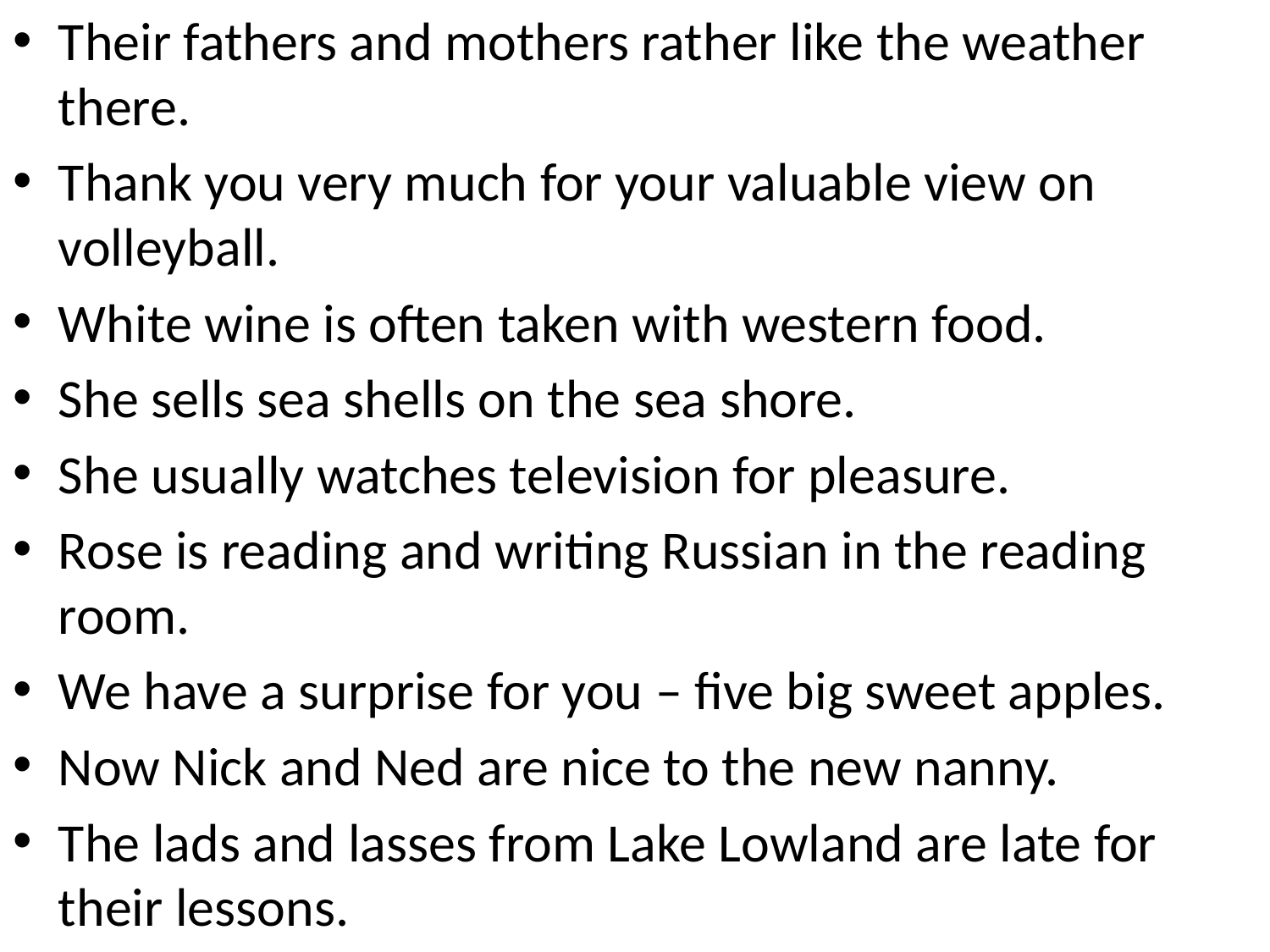

Their fathers and mothers rather like the weather there.
Thank you very much for your valuable view on volleyball.
White wine is often taken with western food.
She sells sea shells on the sea shore.
She usually watches television for pleasure.
Rose is reading and writing Russian in the reading room.
We have a surprise for you – five big sweet apples.
Now Nick and Ned are nice to the new nanny.
The lads and lasses from Lake Lowland are late for their lessons.